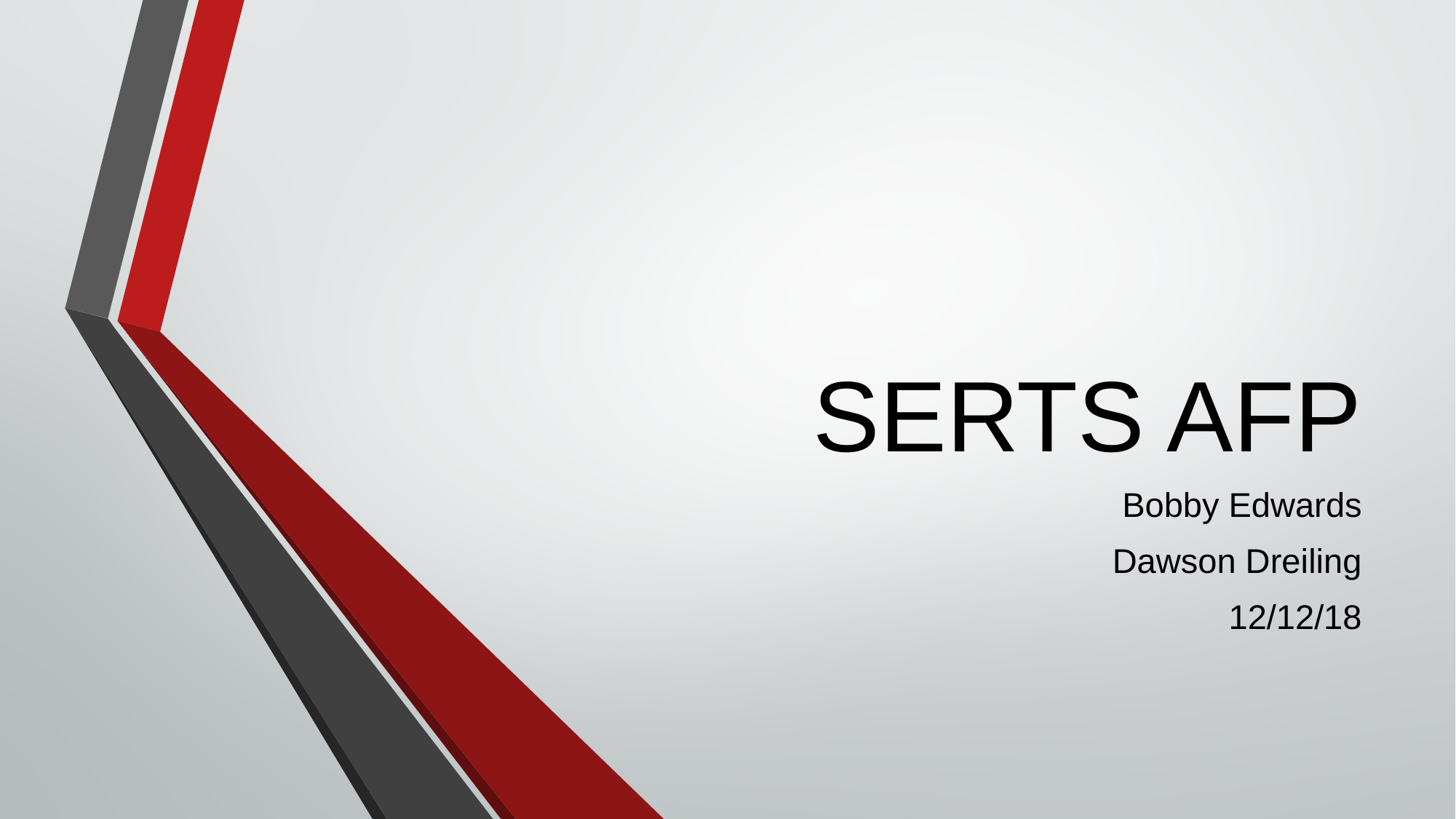

# SERTS AFP
Bobby Edwards
Dawson Dreiling
12/12/18